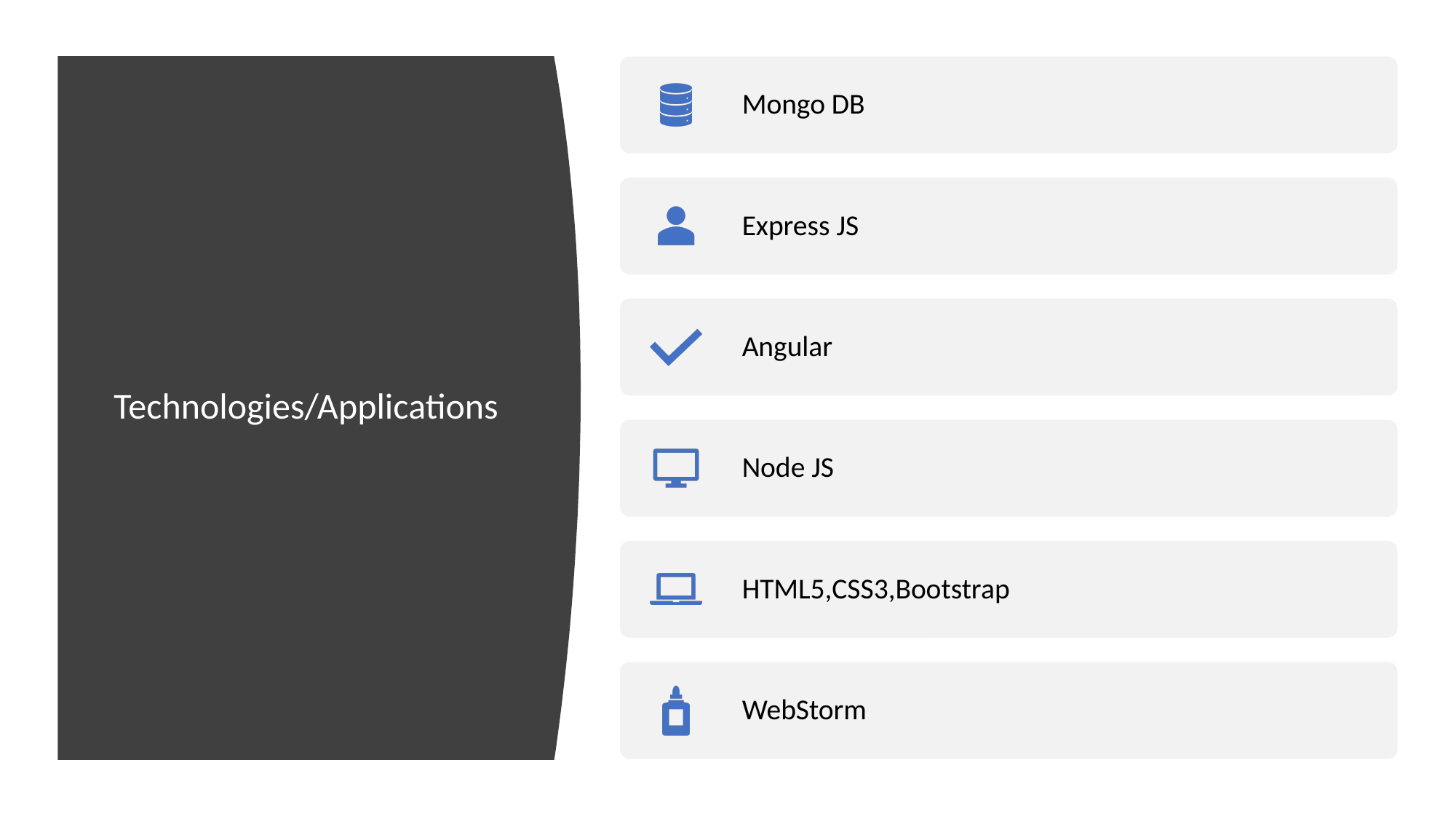

Mongo DB
Express JS
Angular
Node JS
HTML5,CSS3,Bootstrap
WebStorm

# Technologies/Applications